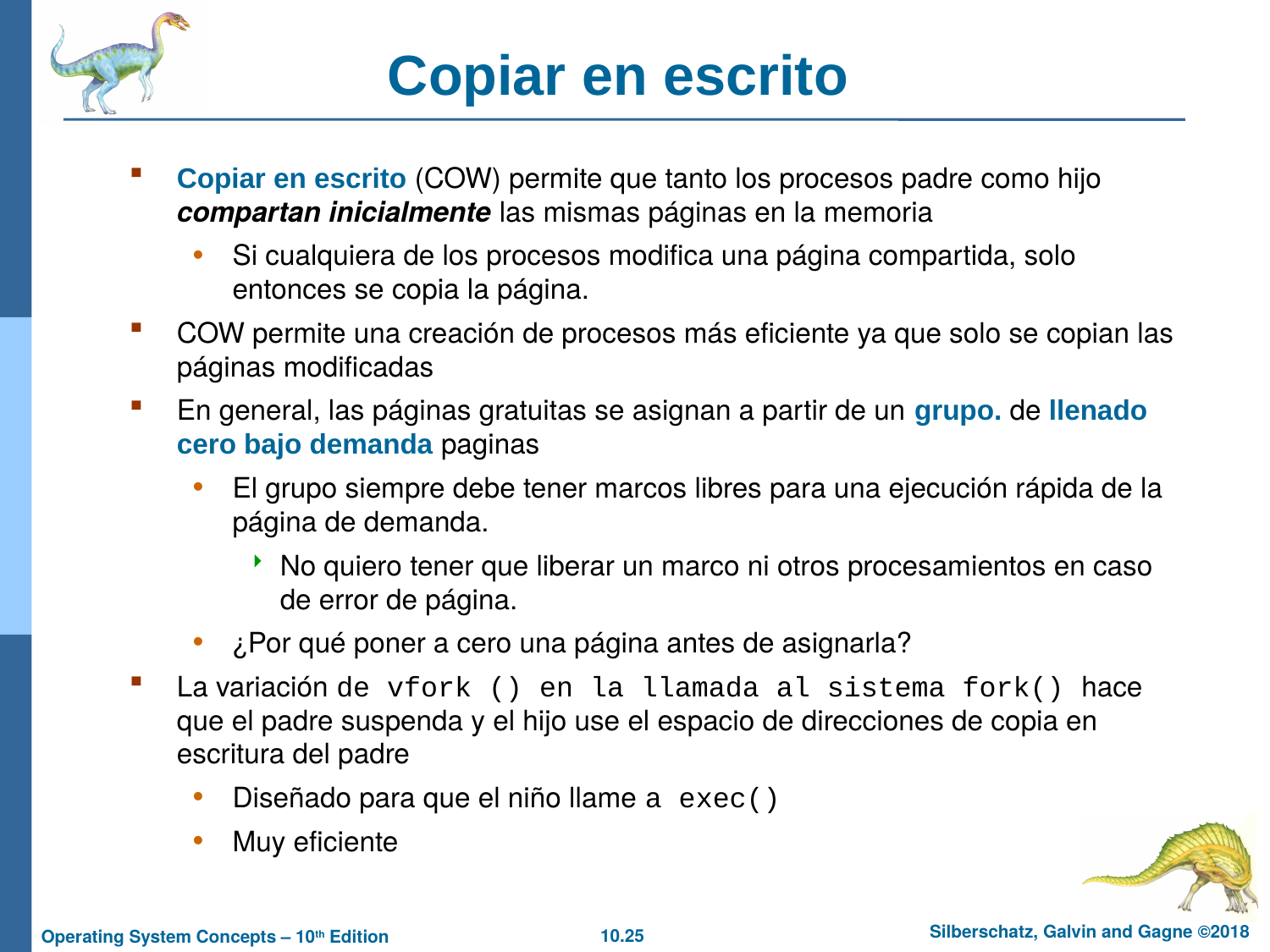

# Copiar en escrito
Copiar en escrito (COW) permite que tanto los procesos padre como hijo compartan inicialmente las mismas páginas en la memoria
Si cualquiera de los procesos modifica una página compartida, solo entonces se copia la página.
COW permite una creación de procesos más eficiente ya que solo se copian las páginas modificadas
En general, las páginas gratuitas se asignan a partir de un grupo. de llenado cero bajo demanda paginas
El grupo siempre debe tener marcos libres para una ejecución rápida de la página de demanda.
No quiero tener que liberar un marco ni otros procesamientos en caso de error de página.
¿Por qué poner a cero una página antes de asignarla?
La variación de vfork () en la llamada al sistema fork() hace que el padre suspenda y el hijo use el espacio de direcciones de copia en escritura del padre
Diseñado para que el niño llame a exec()
Muy eficiente